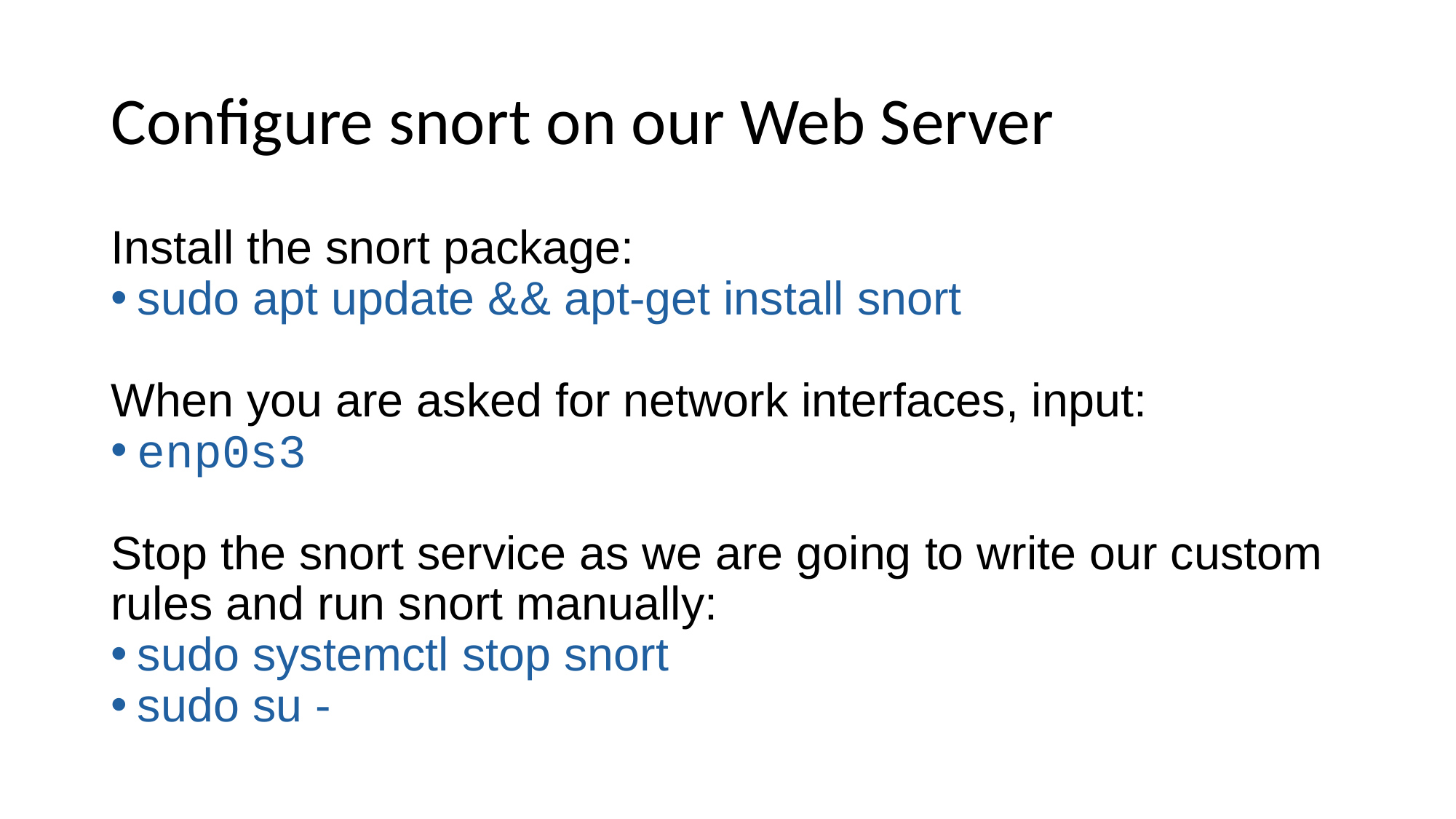

# Configure snort on our Web Server
Install the snort package:
sudo apt update && apt-get install snort

When you are asked for network interfaces, input:
enp0s3

Stop the snort service as we are going to write our custom rules and run snort manually:
sudo systemctl stop snort
sudo su -